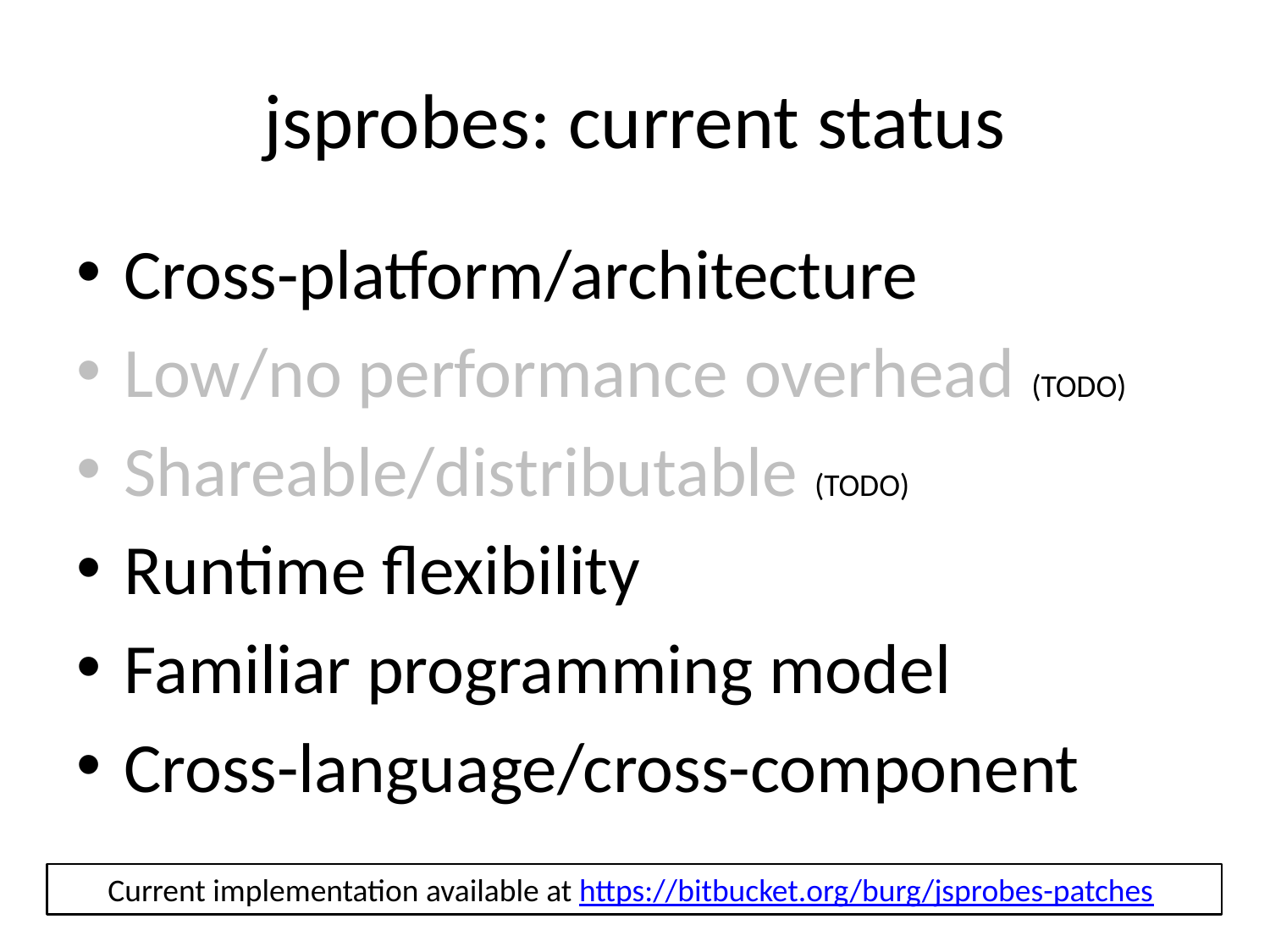

# jsprobes: current status
Cross-platform/architecture
Low/no performance overhead (TODO)
Shareable/distributable (TODO)
Runtime flexibility
Familiar programming model
Cross-language/cross-component
Current implementation available at https://bitbucket.org/burg/jsprobes-patches